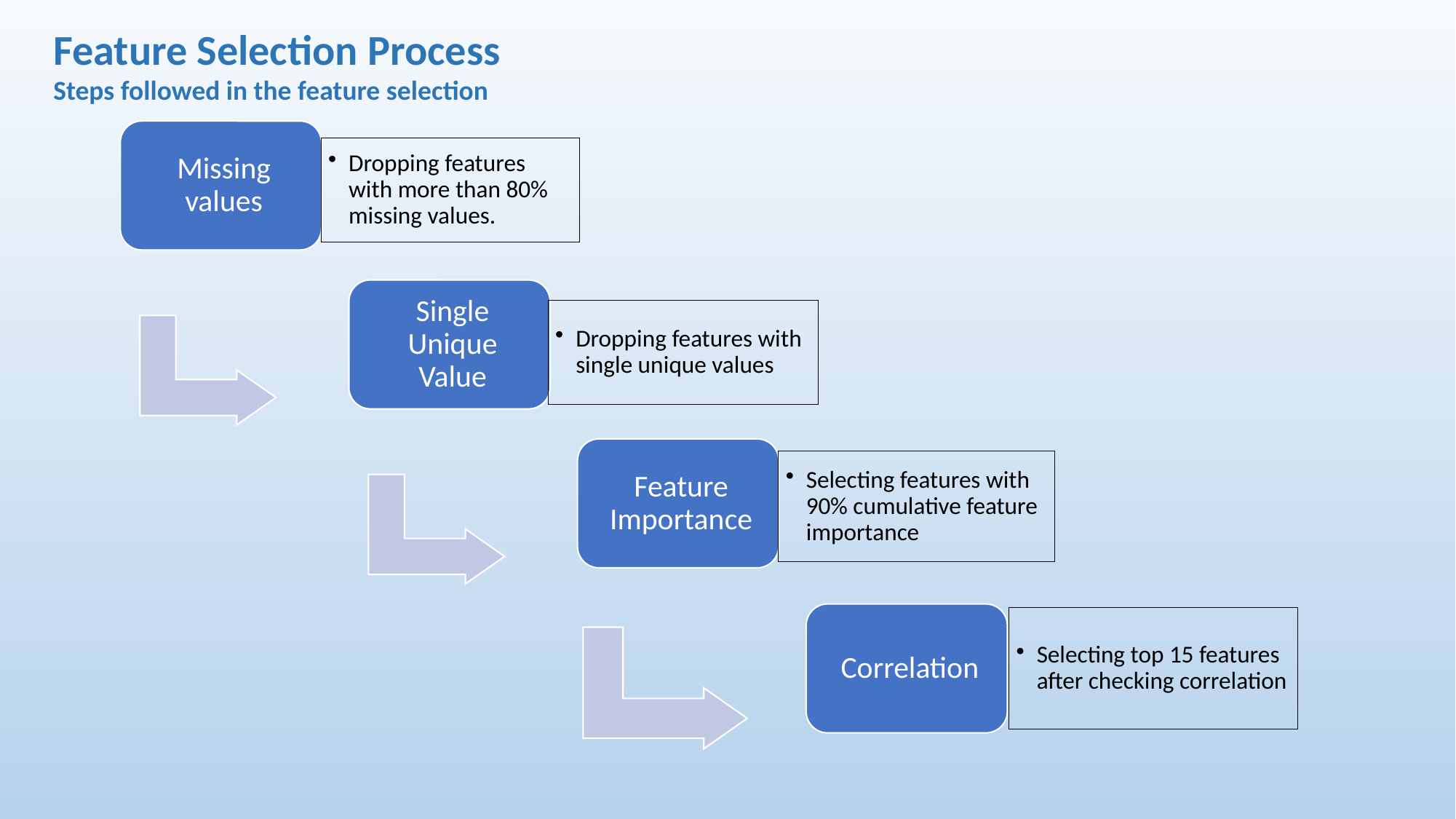

Feature Selection Process
Steps followed in the feature selection
Missing values
Dropping features with more than 80% missing values.
Single Unique Value
Dropping features with single unique values
Feature Importance
Selecting features with 90% cumulative feature importance
Correlation
Selecting top 15 features after checking correlation